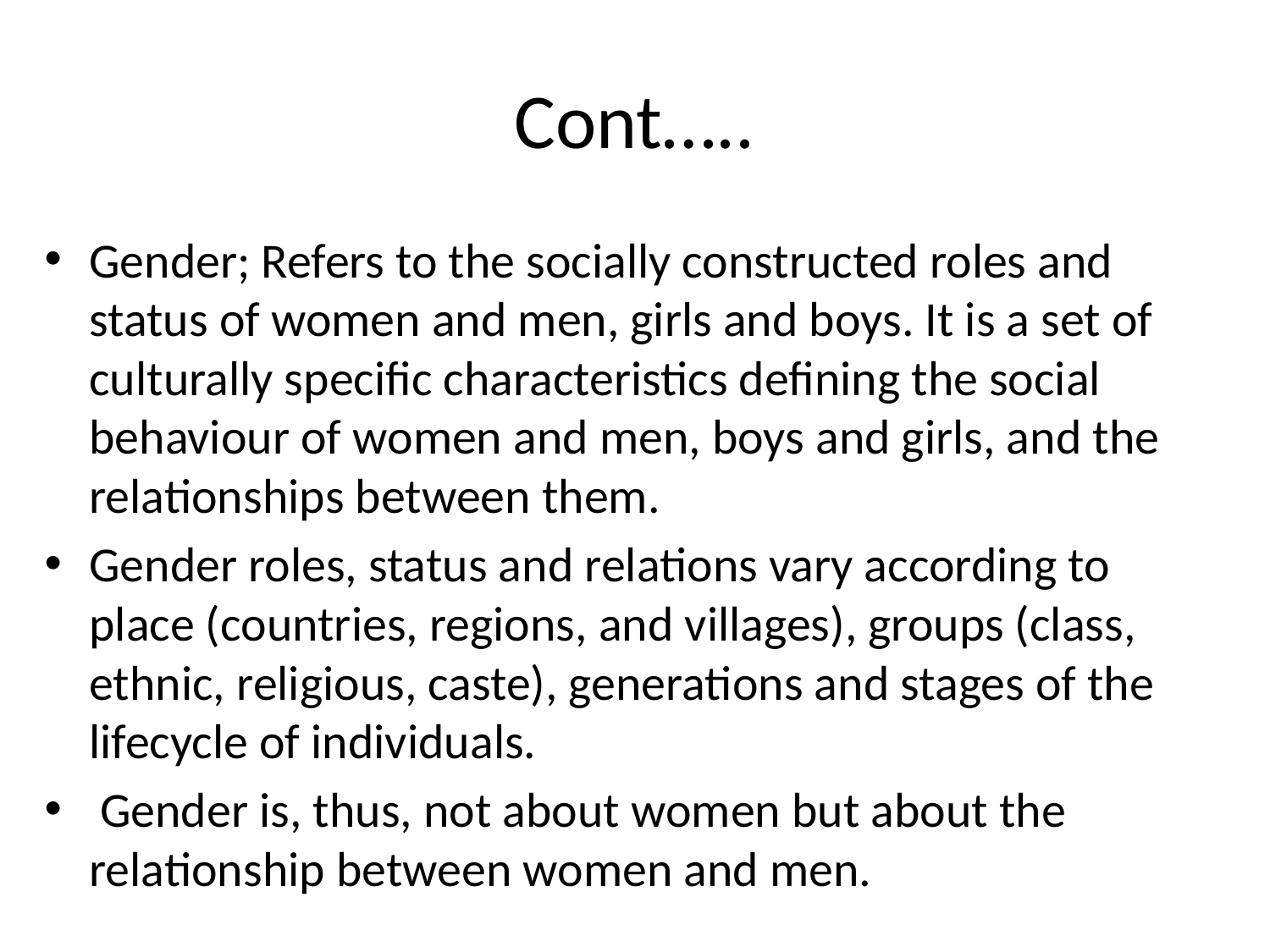

# Cont…..
Gender; Refers to the socially constructed roles and status of women and men, girls and boys. It is a set of culturally specific characteristics defining the social behaviour of women and men, boys and girls, and the relationships between them.
Gender roles, status and relations vary according to place (countries, regions, and villages), groups (class, ethnic, religious, caste), generations and stages of the lifecycle of individuals.
 Gender is, thus, not about women but about the relationship between women and men.